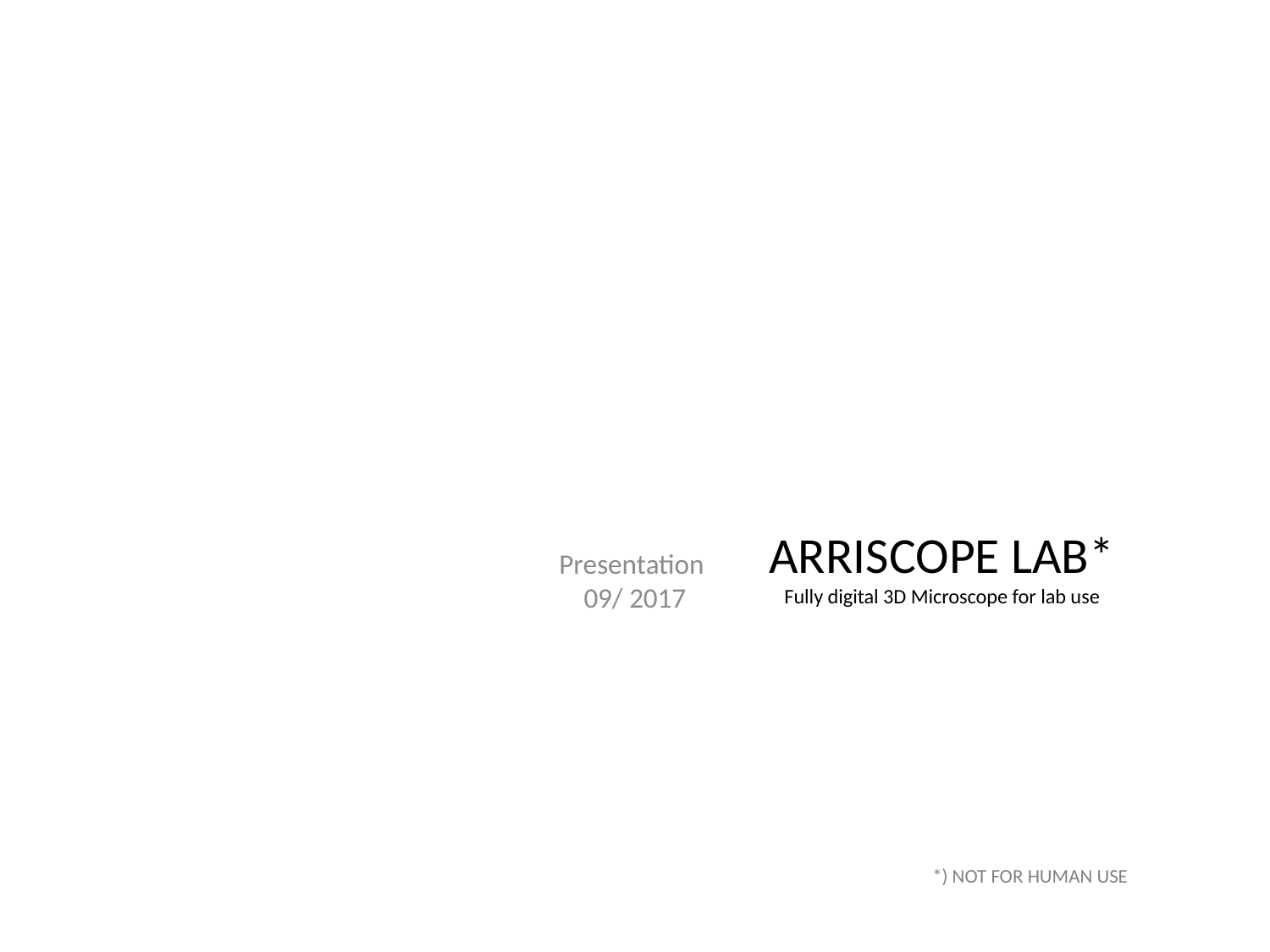

# ARRISCOPE LAB* Fully digital 3D Microscope for lab use
Presentation
09/ 2017
*) NOT FOR HUMAN USE